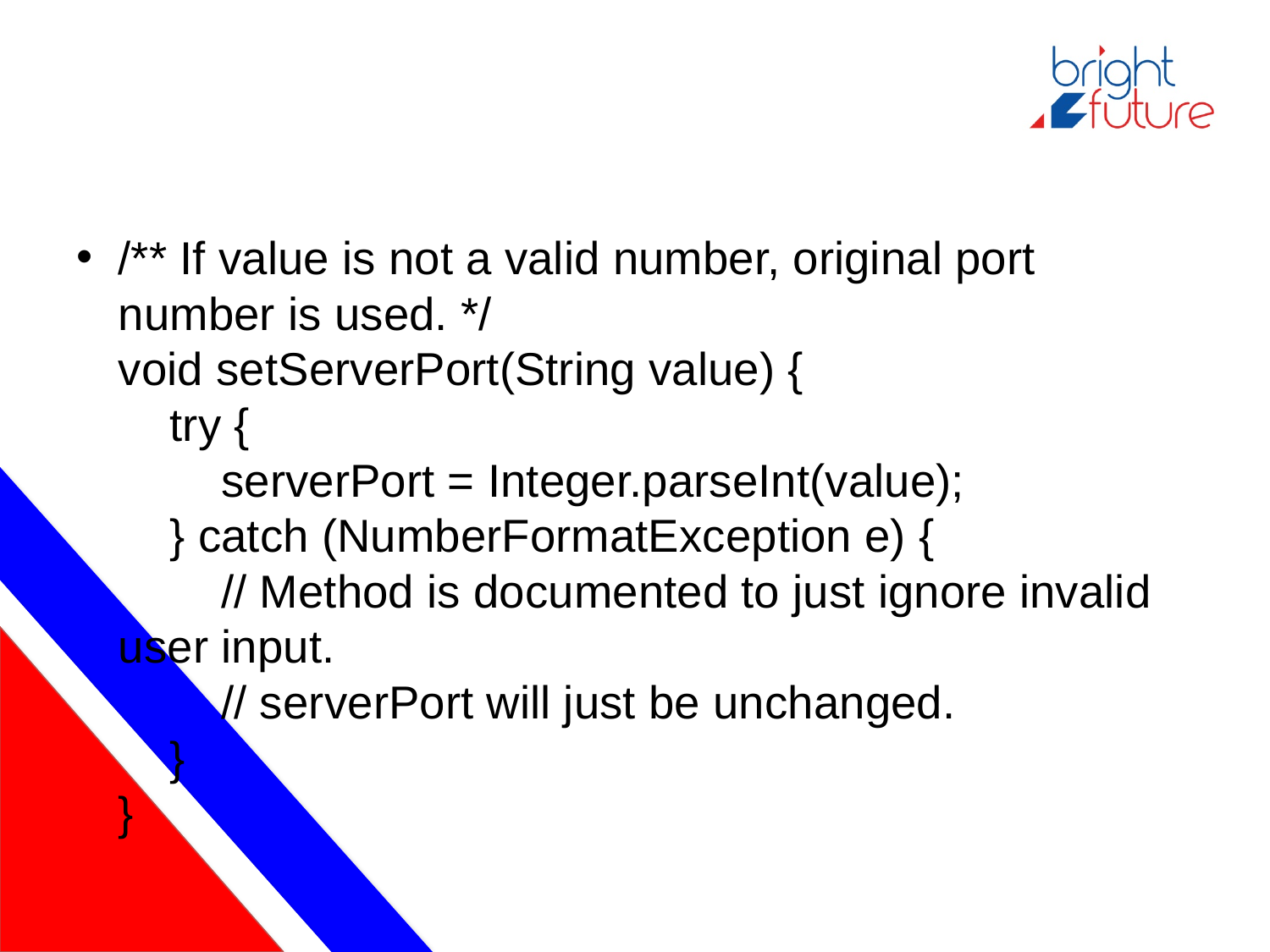

#
/** If value is not a valid number, original port number is used. */
void setServerPort(String value) {
    try {
        serverPort = Integer.parseInt(value);
    } catch (NumberFormatException e) {
        // Method is documented to just ignore invalid user input.
        // serverPort will just be unchanged.
    }
}